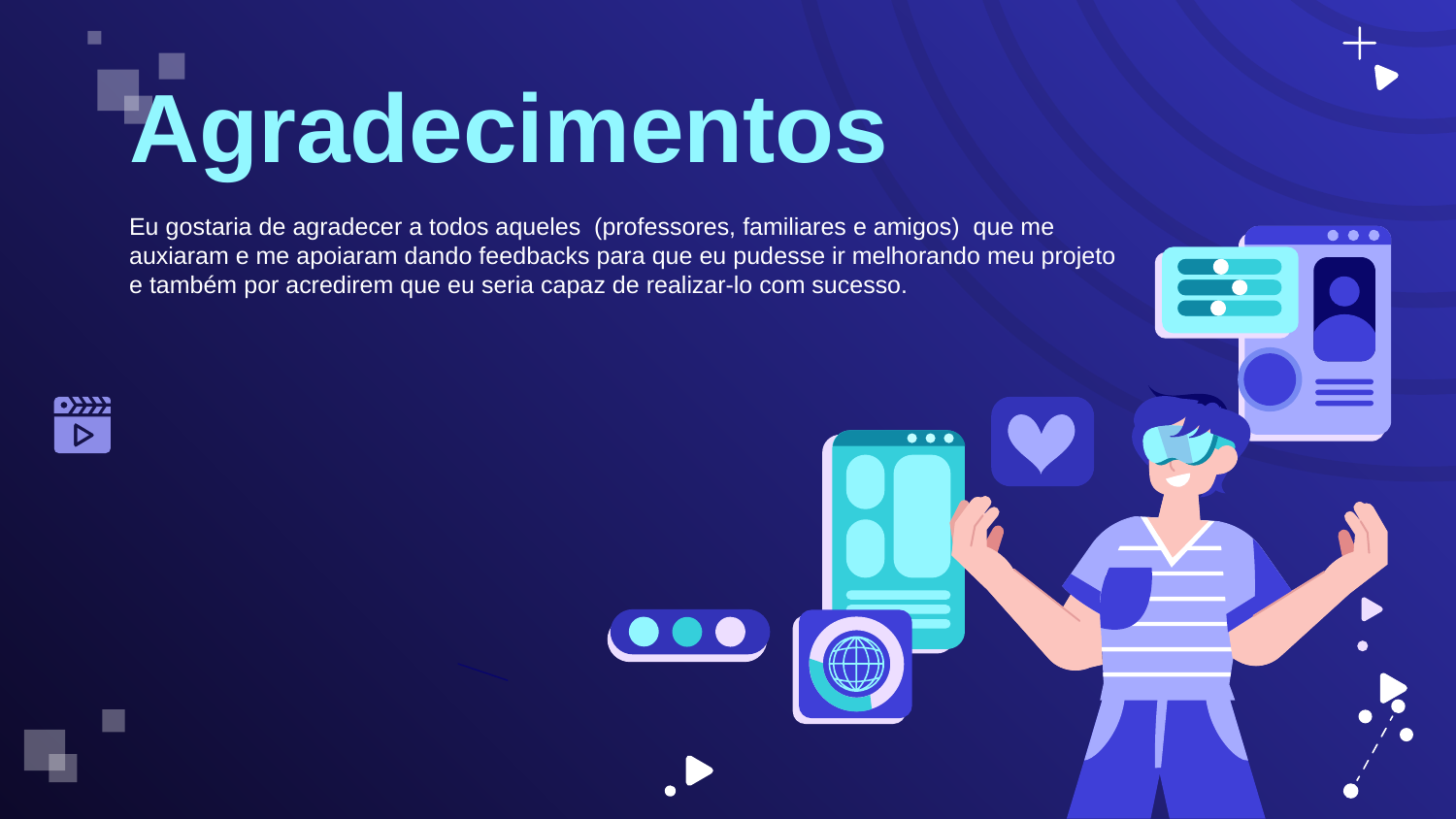

# Agradecimentos
Eu gostaria de agradecer a todos aqueles  (professores, familiares e amigos)  que me auxiaram e me apoiaram dando feedbacks para que eu pudesse ir melhorando meu projeto e também por acredirem que eu seria capaz de realizar-lo com sucesso.